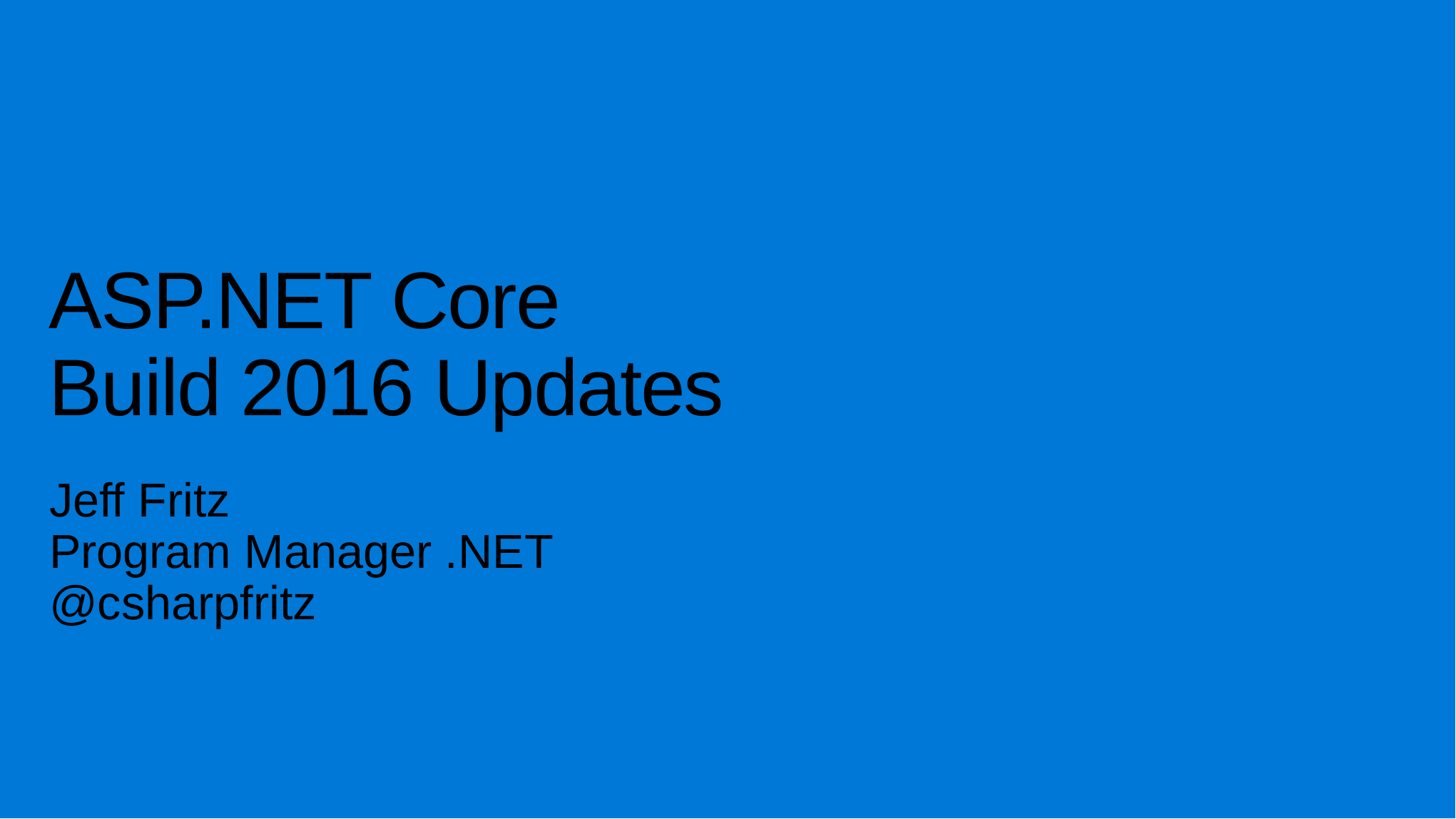

# ASP.NET Core Build 2016 Updates
Jeff Fritz
Program Manager .NET
@csharpfritz